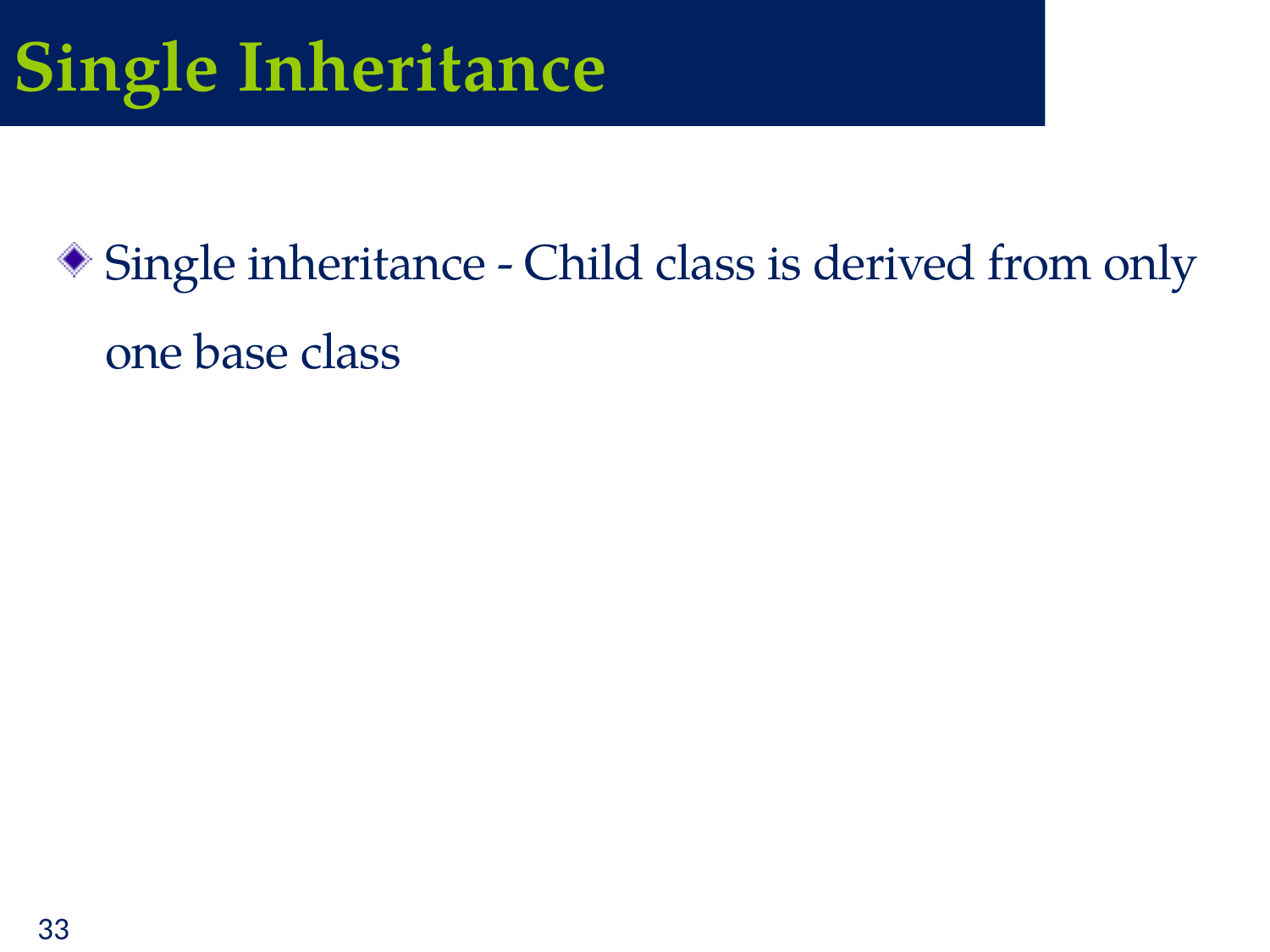

# Single Inheritance

Single inheritance - Child class is derived from only one base class
33